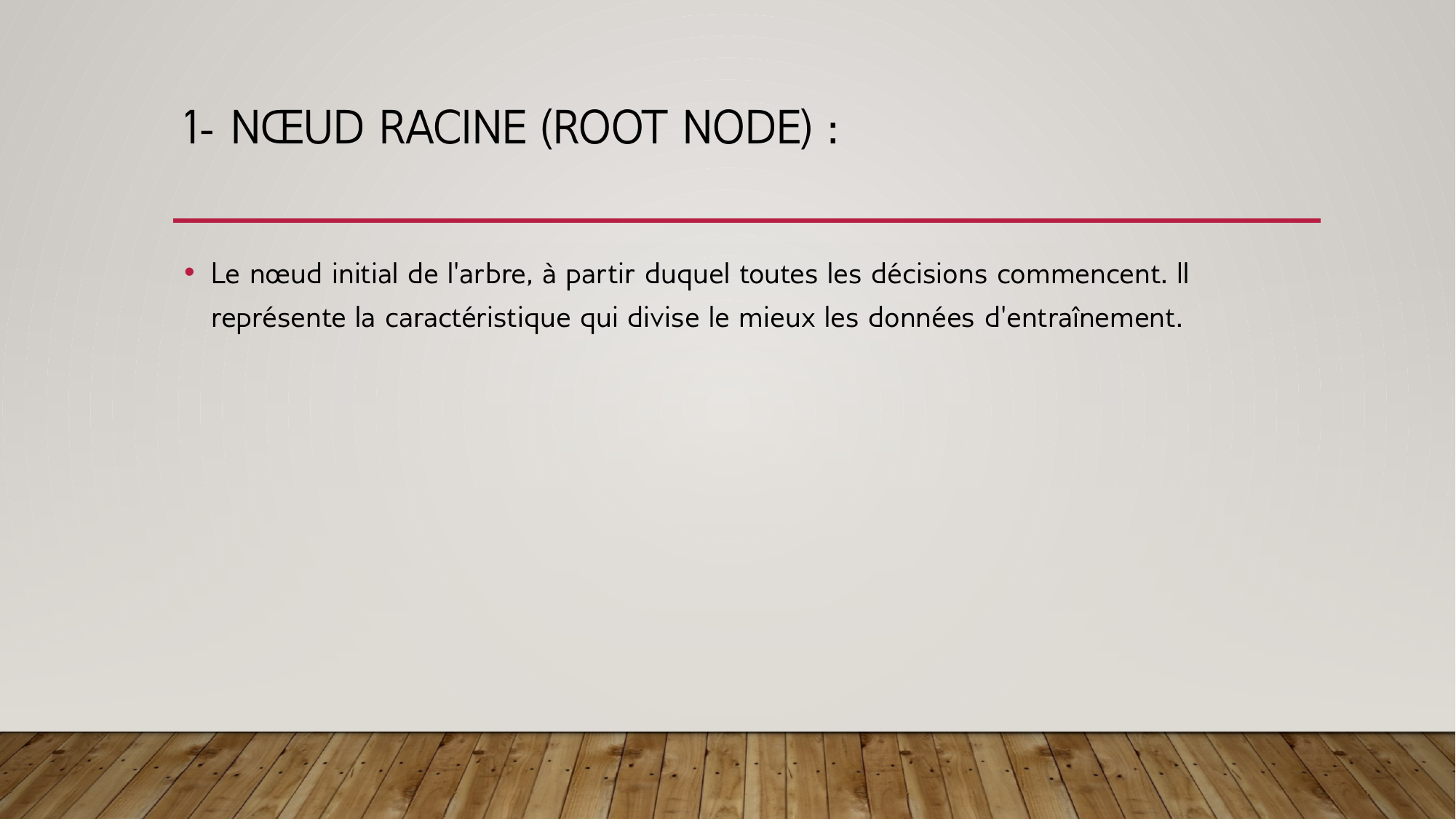

# 1- Nœud Racine (Root Node) :
Le nœud initial de l'arbre, à partir duquel toutes les décisions commencent. Il représente la caractéristique qui divise le mieux les données d'entraînement.